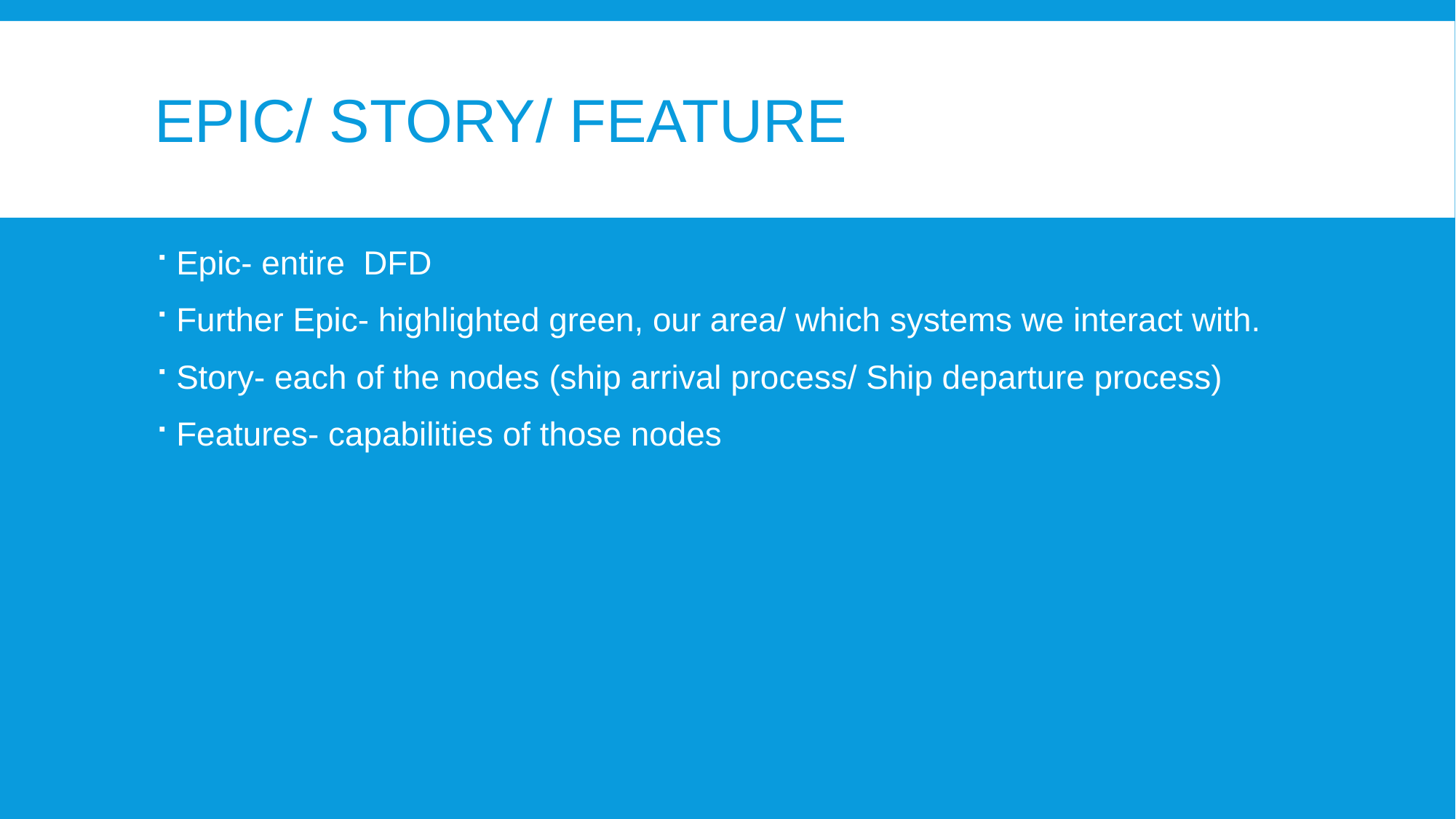

# EPIC/ STORY/ FEATURE
Epic- entire  DFD
Further Epic- highlighted green, our area/ which systems we interact with.
Story- each of the nodes (ship arrival process/ Ship departure process)
Features- capabilities of those nodes